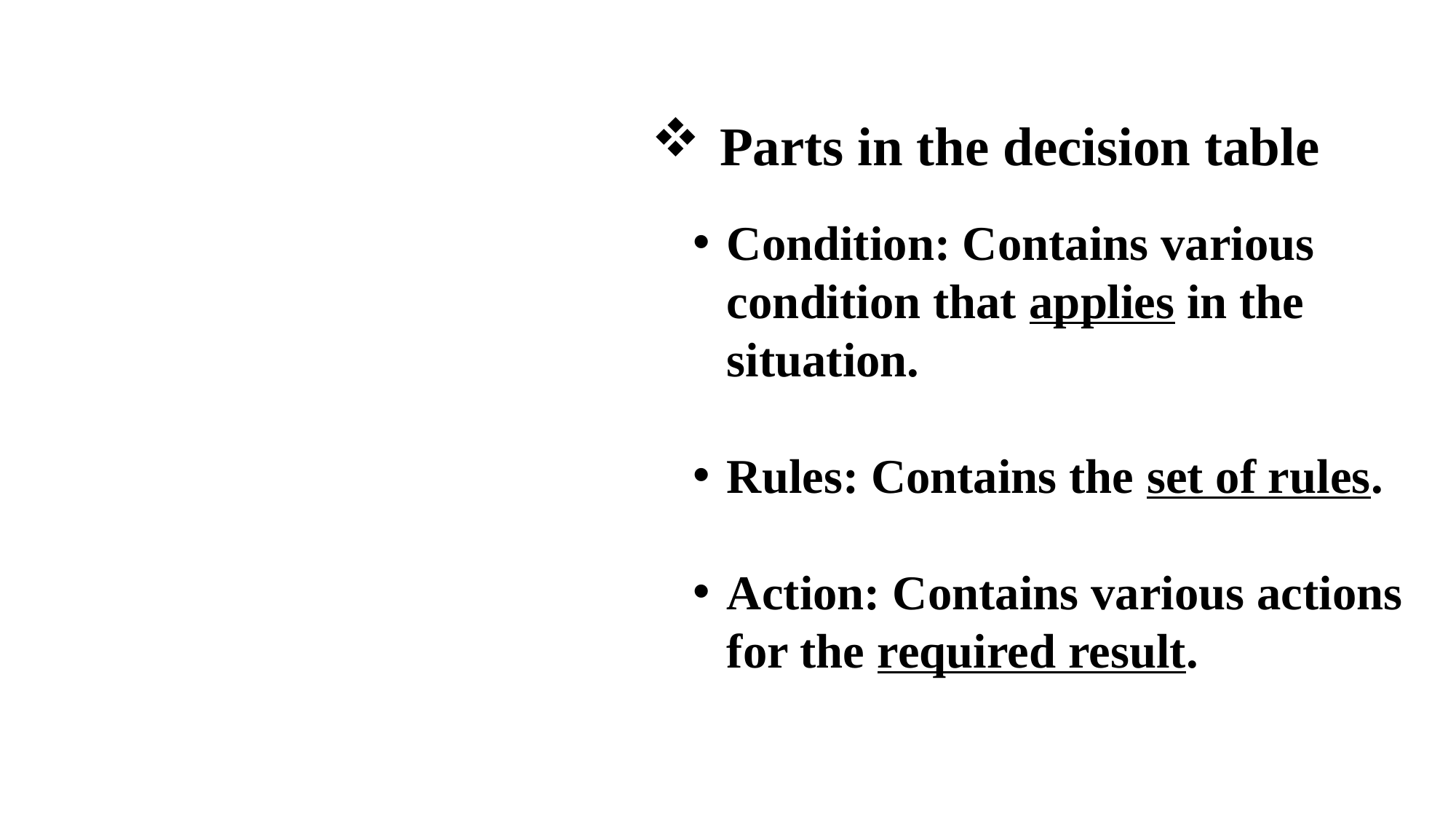

Parts in the decision table
Condition: Contains various condition that applies in the situation.

Rules: Contains the set of rules.

Action: Contains various actions for the required result.